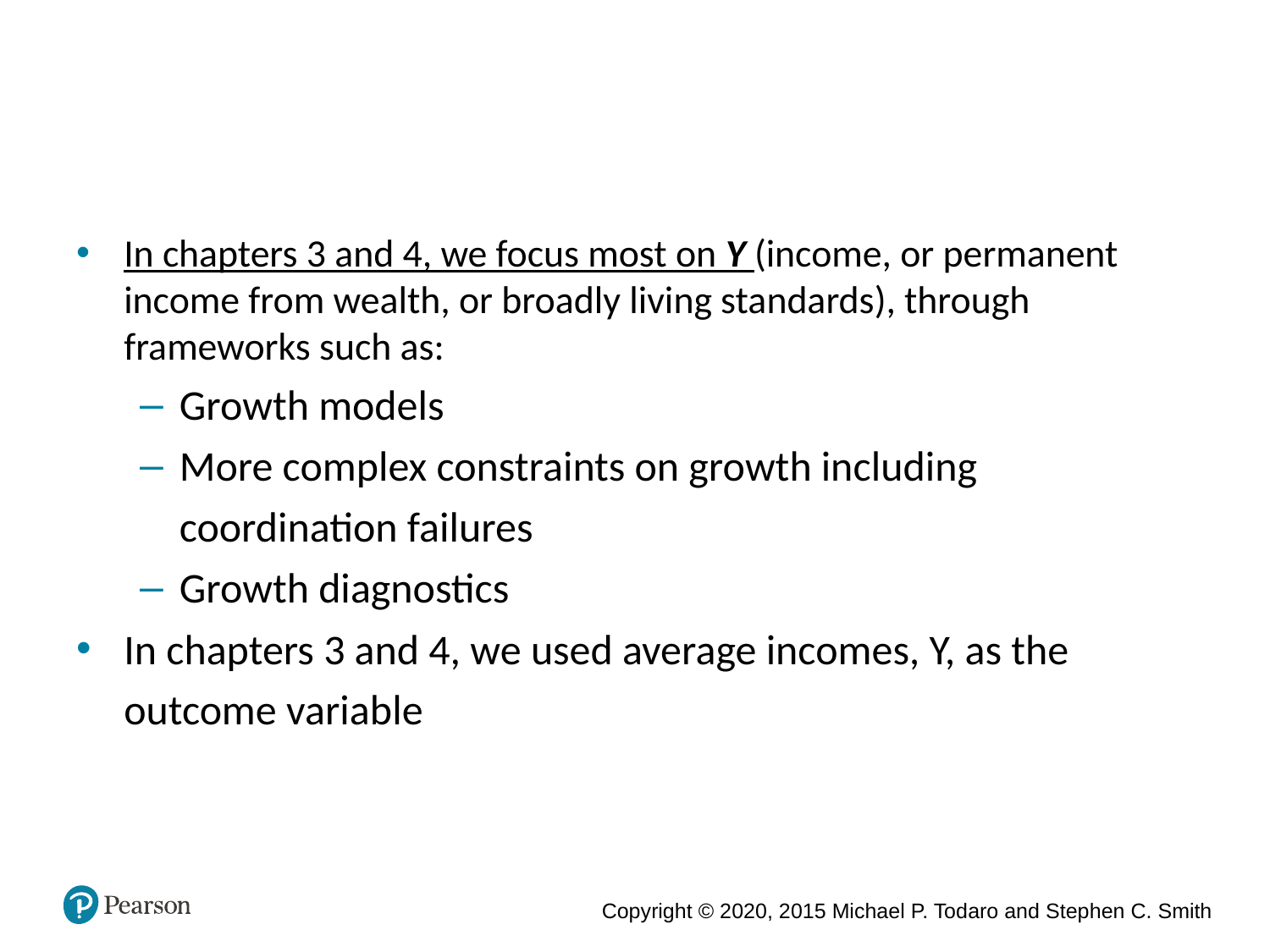

#
In chapters 3 and 4, we focus most on Y (income, or permanent income from wealth, or broadly living standards), through frameworks such as:
Growth models
More complex constraints on growth including coordination failures
Growth diagnostics
In chapters 3 and 4, we used average incomes, Y, as the outcome variable